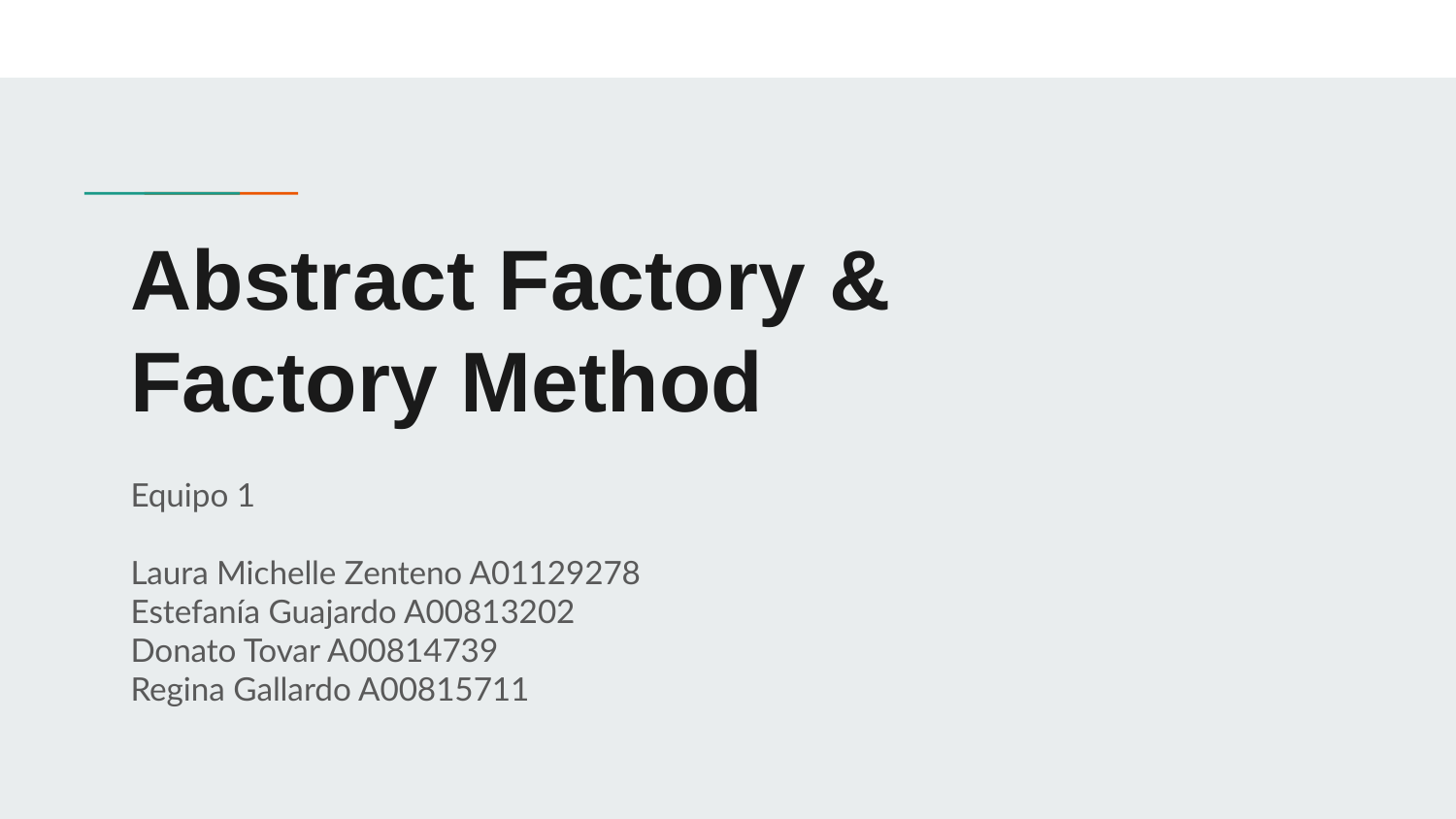

# Abstract Factory &
Factory Method
Equipo 1

Laura Michelle Zenteno A01129278
Estefanía Guajardo A00813202
Donato Tovar A00814739
Regina Gallardo A00815711